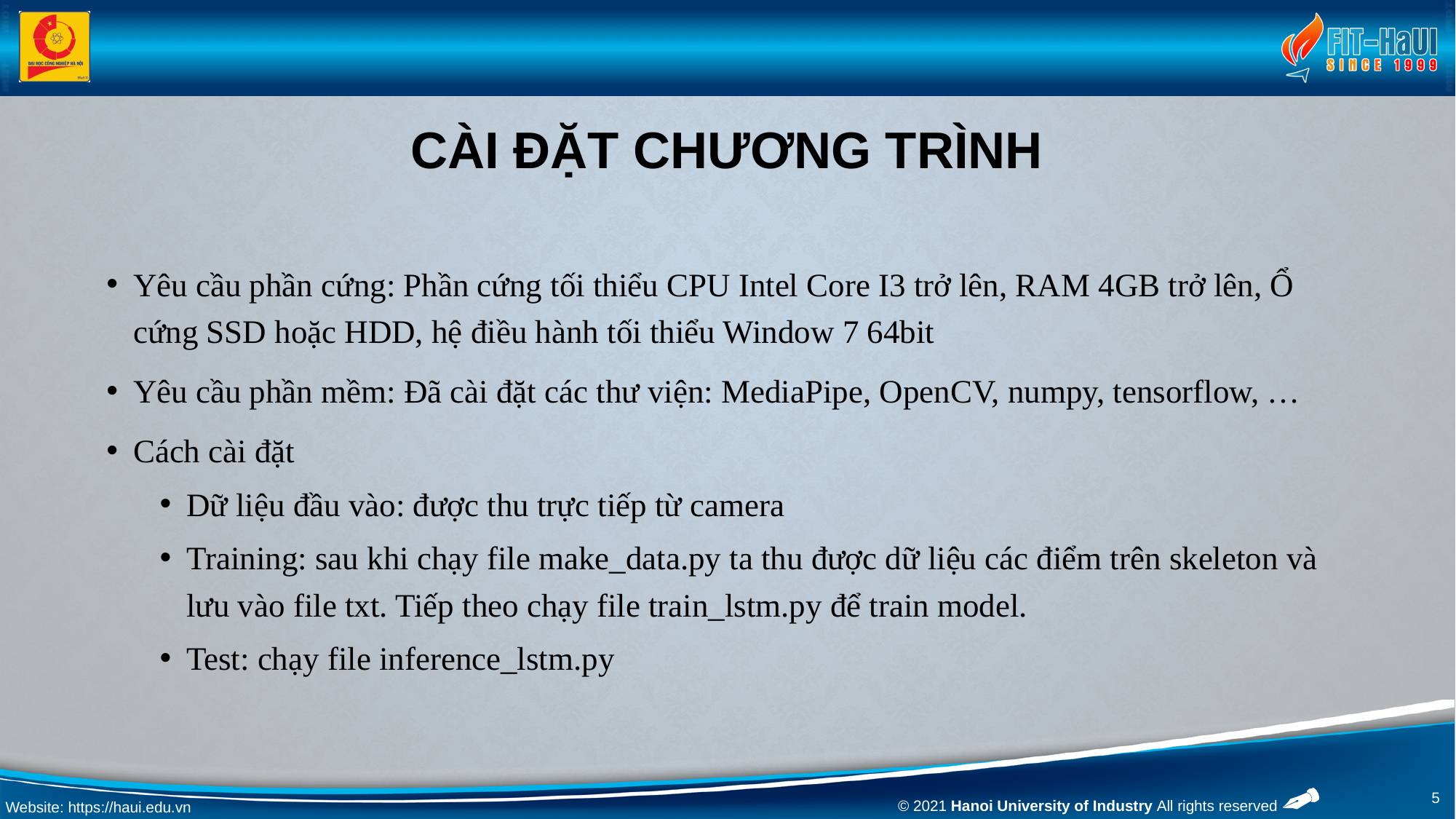

# CÀI ĐẶT CHƯƠNG TRÌNH
Yêu cầu phần cứng: Phần cứng tối thiểu CPU Intel Core I3 trở lên, RAM 4GB trở lên, Ổ cứng SSD hoặc HDD, hệ điều hành tối thiểu Window 7 64bit
Yêu cầu phần mềm: Đã cài đặt các thư viện: MediaPipe, OpenCV, numpy, tensorflow, …
Cách cài đặt
Dữ liệu đầu vào: được thu trực tiếp từ camera
Training: sau khi chạy file make_data.py ta thu được dữ liệu các điểm trên skeleton và lưu vào file txt. Tiếp theo chạy file train_lstm.py để train model.
Test: chạy file inference_lstm.py